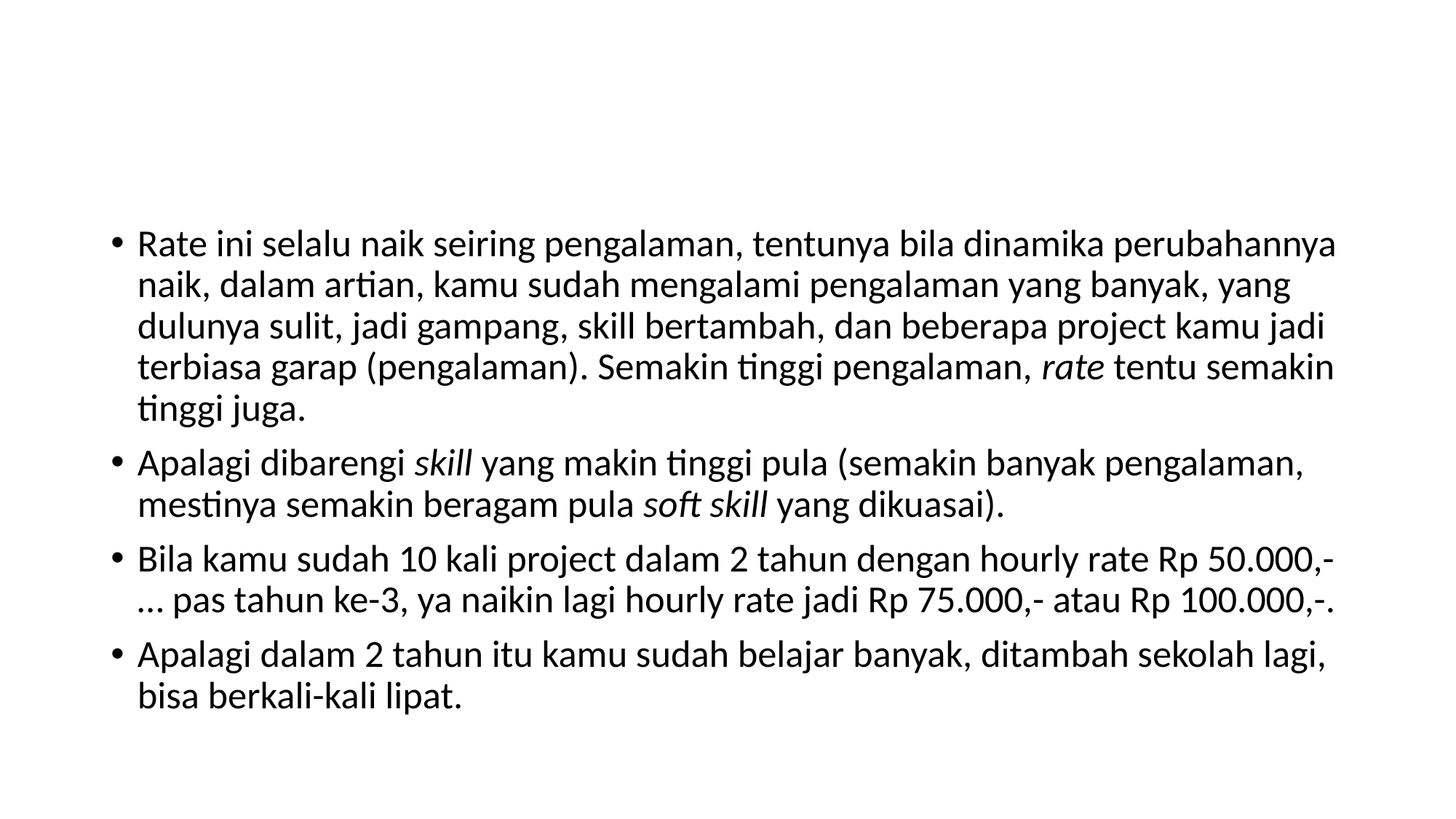

#
Rate ini selalu naik seiring pengalaman, tentunya bila dinamika perubahannya naik, dalam artian, kamu sudah mengalami pengalaman yang banyak, yang dulunya sulit, jadi gampang, skill bertambah, dan beberapa project kamu jadi terbiasa garap (pengalaman). Semakin tinggi pengalaman, rate tentu semakin tinggi juga.
Apalagi dibarengi skill yang makin tinggi pula (semakin banyak pengalaman, mestinya semakin beragam pula soft skill yang dikuasai).
Bila kamu sudah 10 kali project dalam 2 tahun dengan hourly rate Rp 50.000,-… pas tahun ke-3, ya naikin lagi hourly rate jadi Rp 75.000,- atau Rp 100.000,-.
Apalagi dalam 2 tahun itu kamu sudah belajar banyak, ditambah sekolah lagi, bisa berkali-kali lipat.